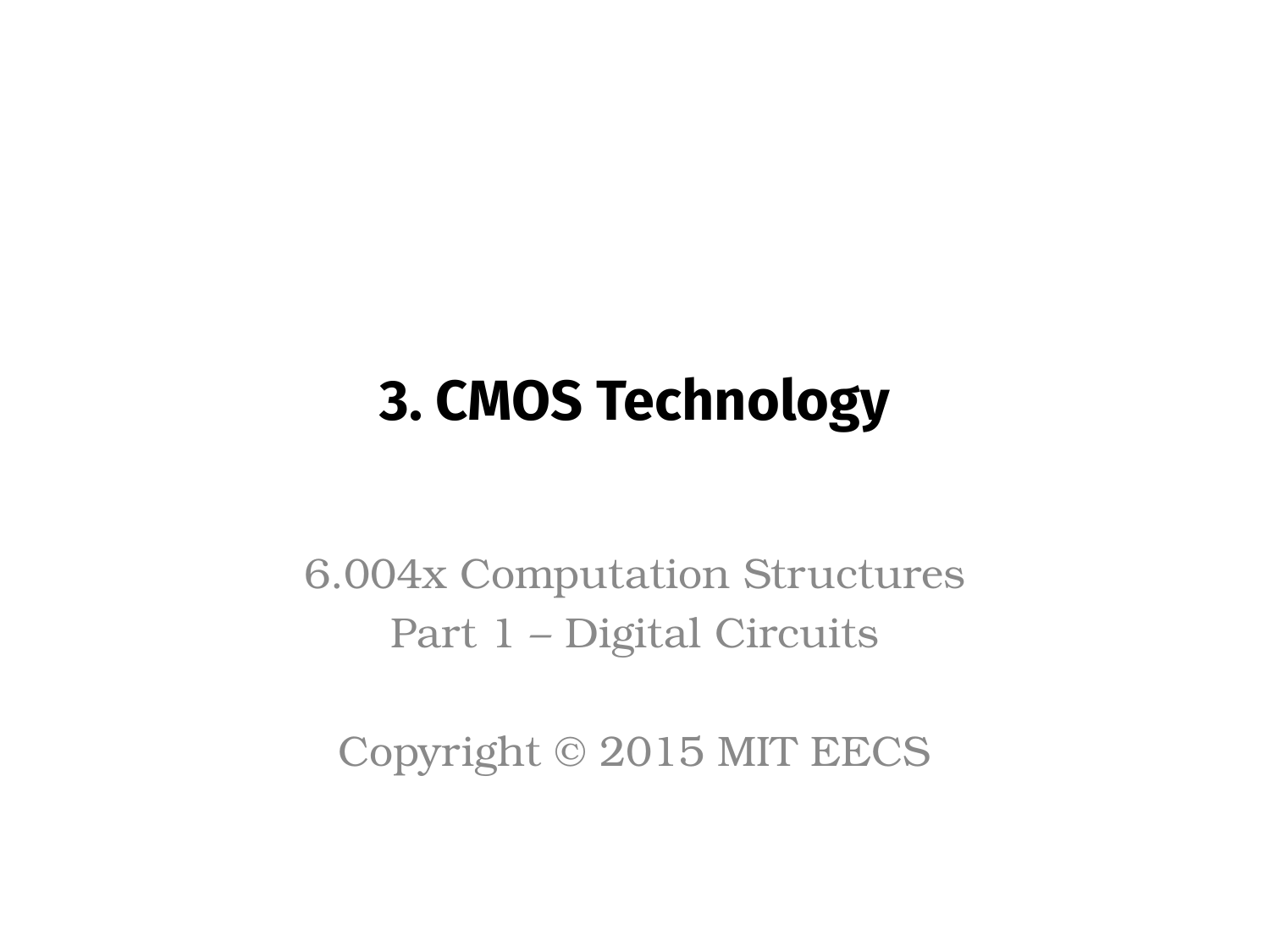

# 3. CMOS Technology
6.004x Computation Structures
Part 1 – Digital Circuits

Copyright © 2015 MIT EECS